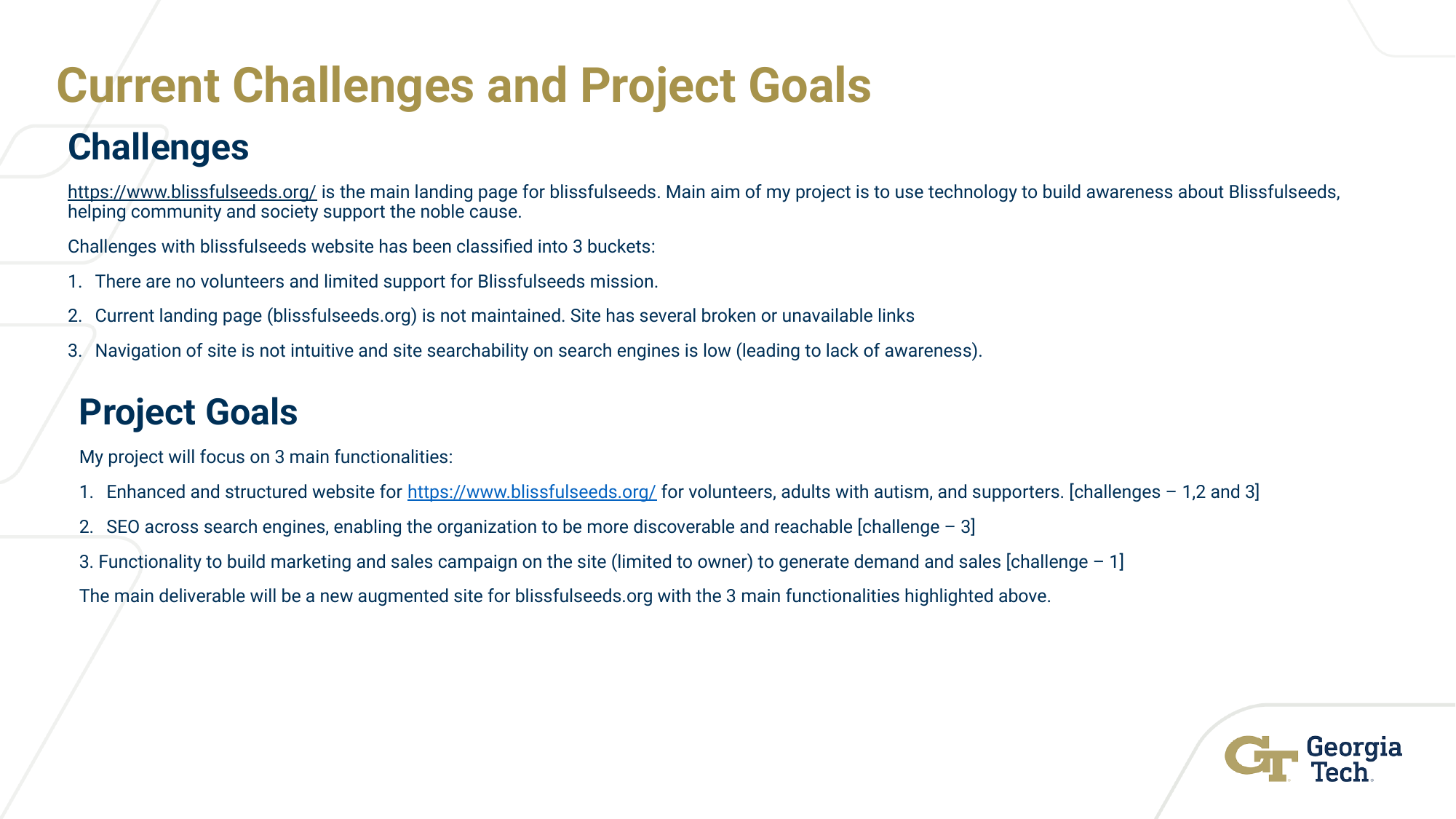

# Current Challenges and Project Goals

Challenges
https://www.blissfulseeds.org/ is the main landing page for blissfulseeds. Main aim of my project is to use technology to build awareness about Blissfulseeds, helping community and society support the noble cause.
Challenges with blissfulseeds website has been classified into 3 buckets:
There are no volunteers and limited support for Blissfulseeds mission.
Current landing page (blissfulseeds.org) is not maintained. Site has several broken or unavailable links
Navigation of site is not intuitive and site searchability on search engines is low (leading to lack of awareness).

Project Goals
My project will focus on 3 main functionalities:
Enhanced and structured website for https://www.blissfulseeds.org/ for volunteers, adults with autism, and supporters. [challenges – 1,2 and 3]
SEO across search engines, enabling the organization to be more discoverable and reachable [challenge – 3]
3. Functionality to build marketing and sales campaign on the site (limited to owner) to generate demand and sales [challenge – 1]
The main deliverable will be a new augmented site for blissfulseeds.org with the 3 main functionalities highlighted above.